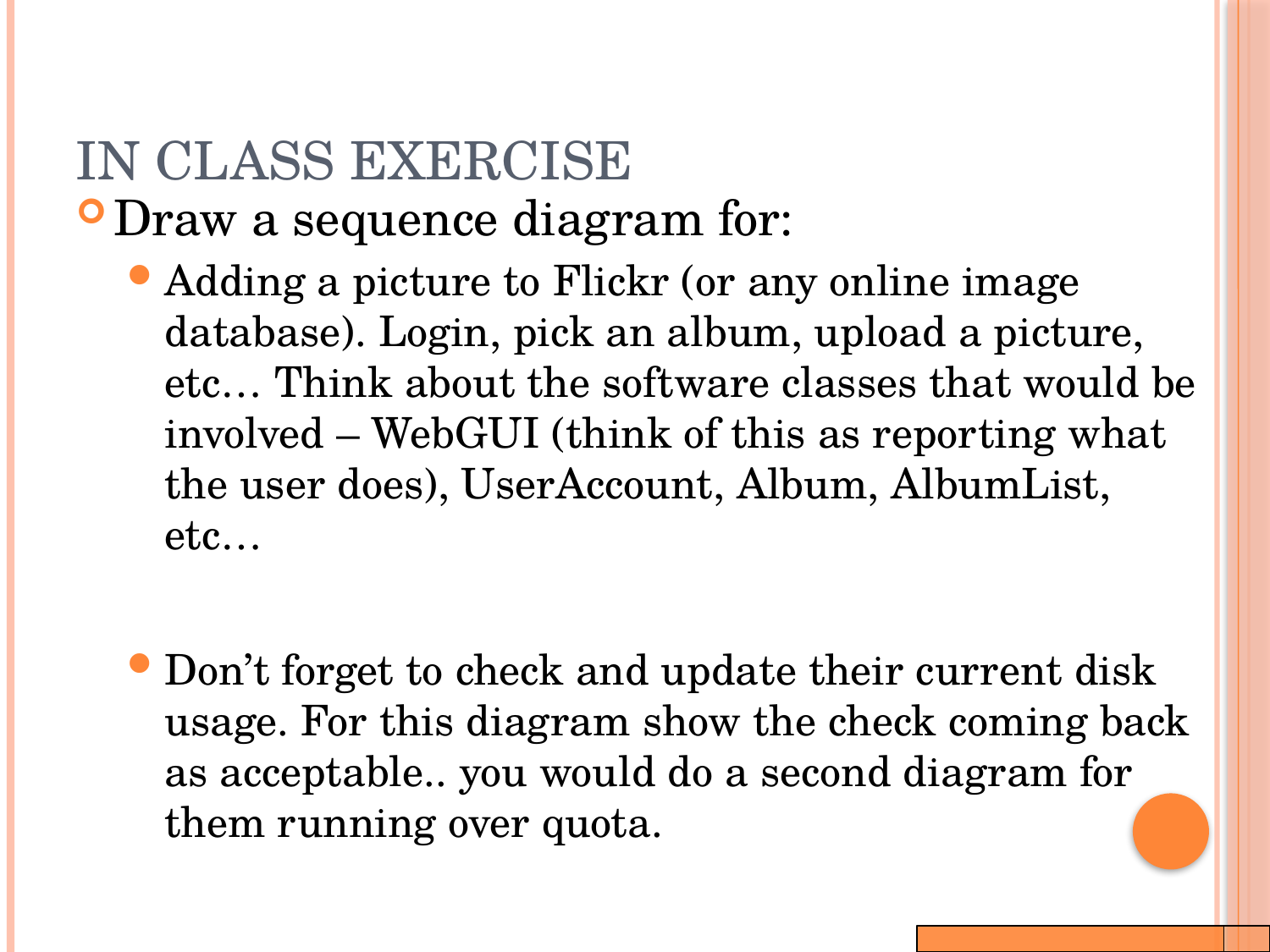

# In class exercise
Draw a sequence diagram for:
Adding a picture to Flickr (or any online image database). Login, pick an album, upload a picture, etc… Think about the software classes that would be involved – WebGUI (think of this as reporting what the user does), UserAccount, Album, AlbumList, etc…

Don’t forget to check and update their current disk usage. For this diagram show the check coming back as acceptable.. you would do a second diagram for them running over quota.